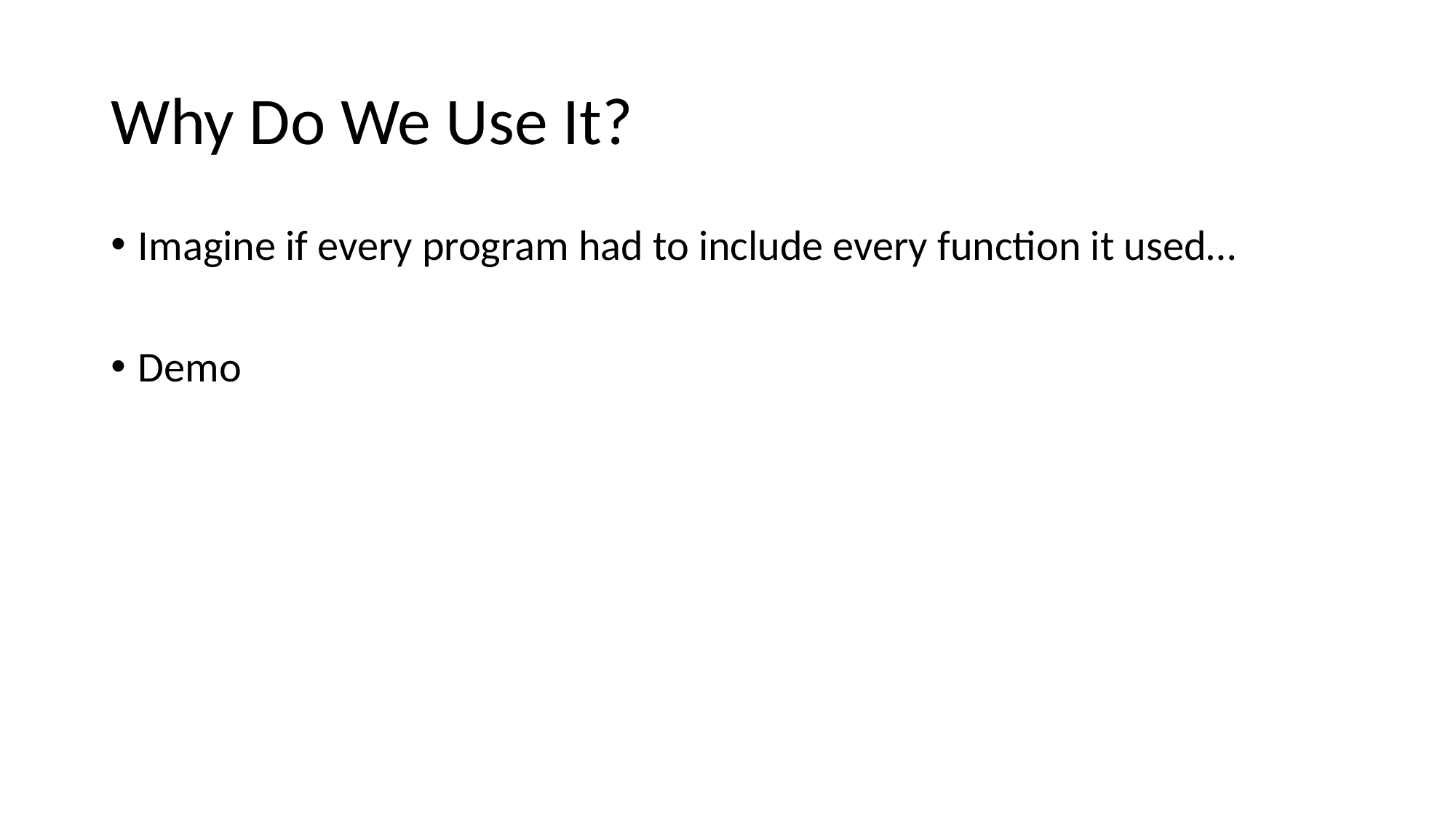

# Why Do We Use It?
Imagine if every program had to include every function it used…

Demo